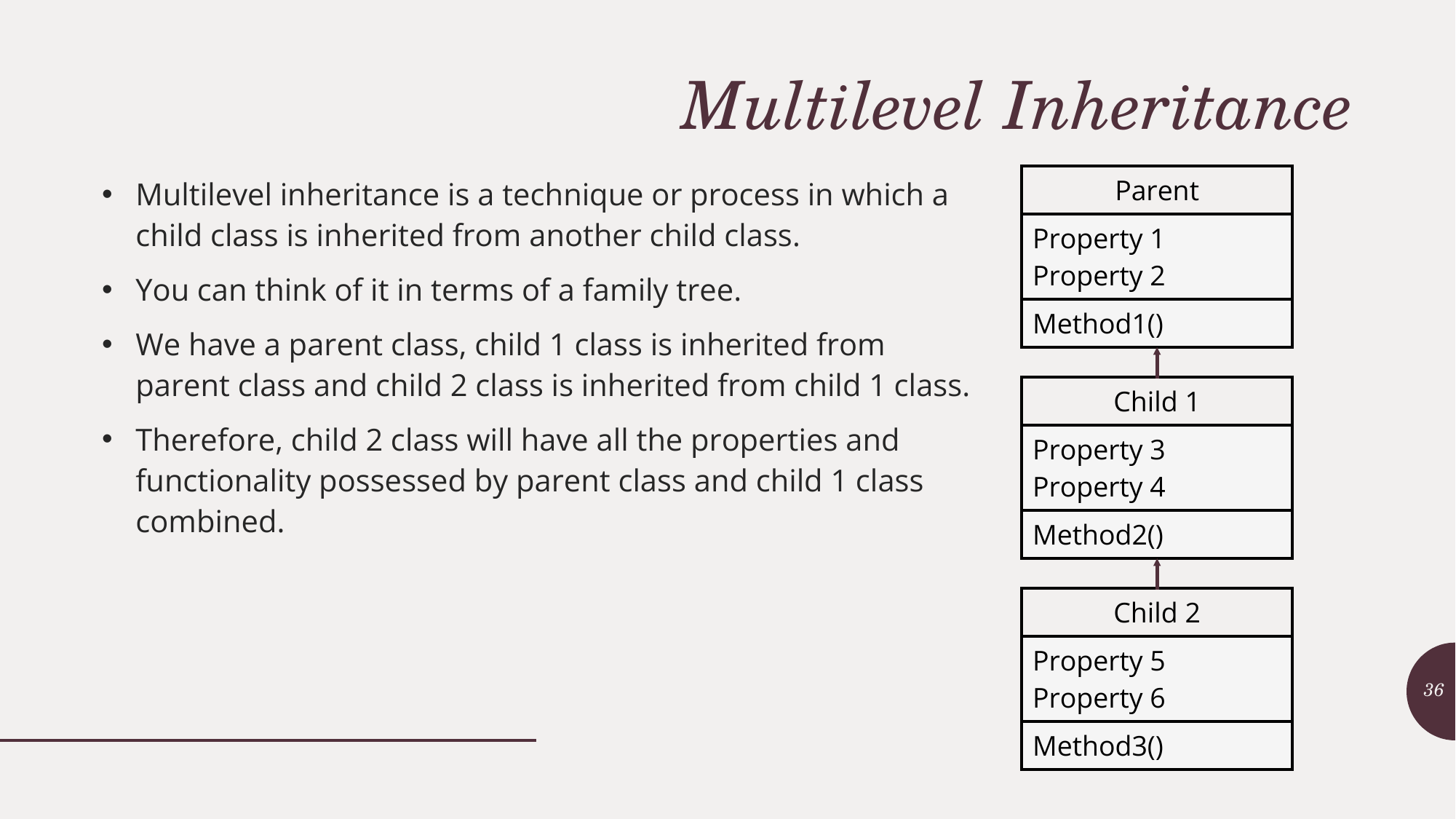

# Multilevel Inheritance
Multilevel inheritance is a technique or process in which a child class is inherited from another child class.
You can think of it in terms of a family tree.
We have a parent class, child 1 class is inherited from parent class and child 2 class is inherited from child 1 class.
Therefore, child 2 class will have all the properties and functionality possessed by parent class and child 1 class combined.
| Parent |
| --- |
| Property 1 Property 2 |
| Method1() |
| Child 1 |
| --- |
| Property 3 Property 4 |
| Method2() |
| Child 2 |
| --- |
| Property 5 Property 6 |
| Method3() |
36